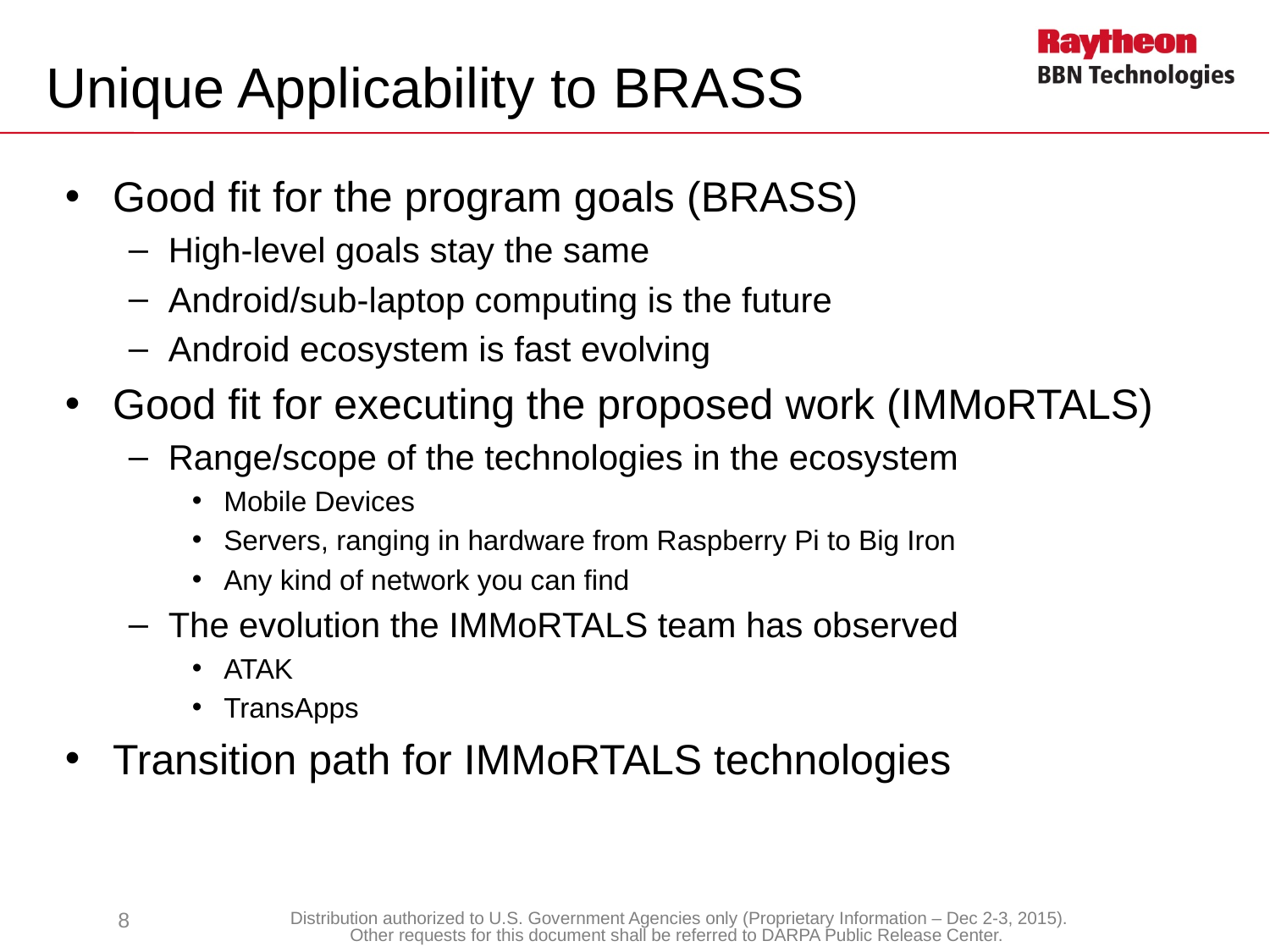

# Unique Applicability to BRASS
Good fit for the program goals (BRASS)
High-level goals stay the same
Android/sub-laptop computing is the future
Android ecosystem is fast evolving
Good fit for executing the proposed work (IMMoRTALS)
Range/scope of the technologies in the ecosystem
Mobile Devices
Servers, ranging in hardware from Raspberry Pi to Big Iron
Any kind of network you can find
The evolution the IMMoRTALS team has observed
ATAK
TransApps
Transition path for IMMoRTALS technologies

8